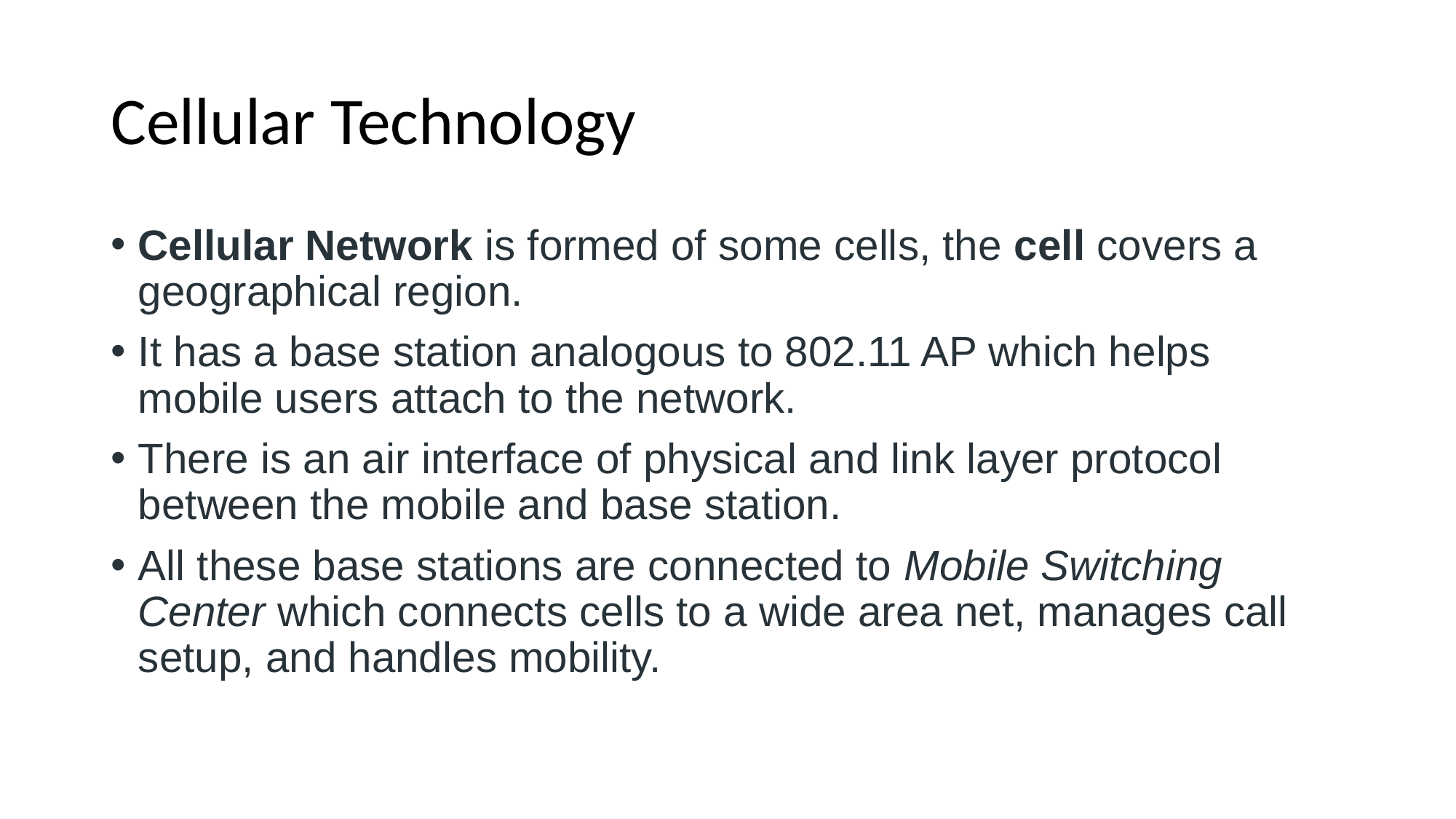

# Cellular Technology
Cellular Network is formed of some cells, the cell covers a geographical region.
It has a base station analogous to 802.11 AP which helps mobile users attach to the network.
There is an air interface of physical and link layer protocol between the mobile and base station.
All these base stations are connected to Mobile Switching Center which connects cells to a wide area net, manages call setup, and handles mobility.